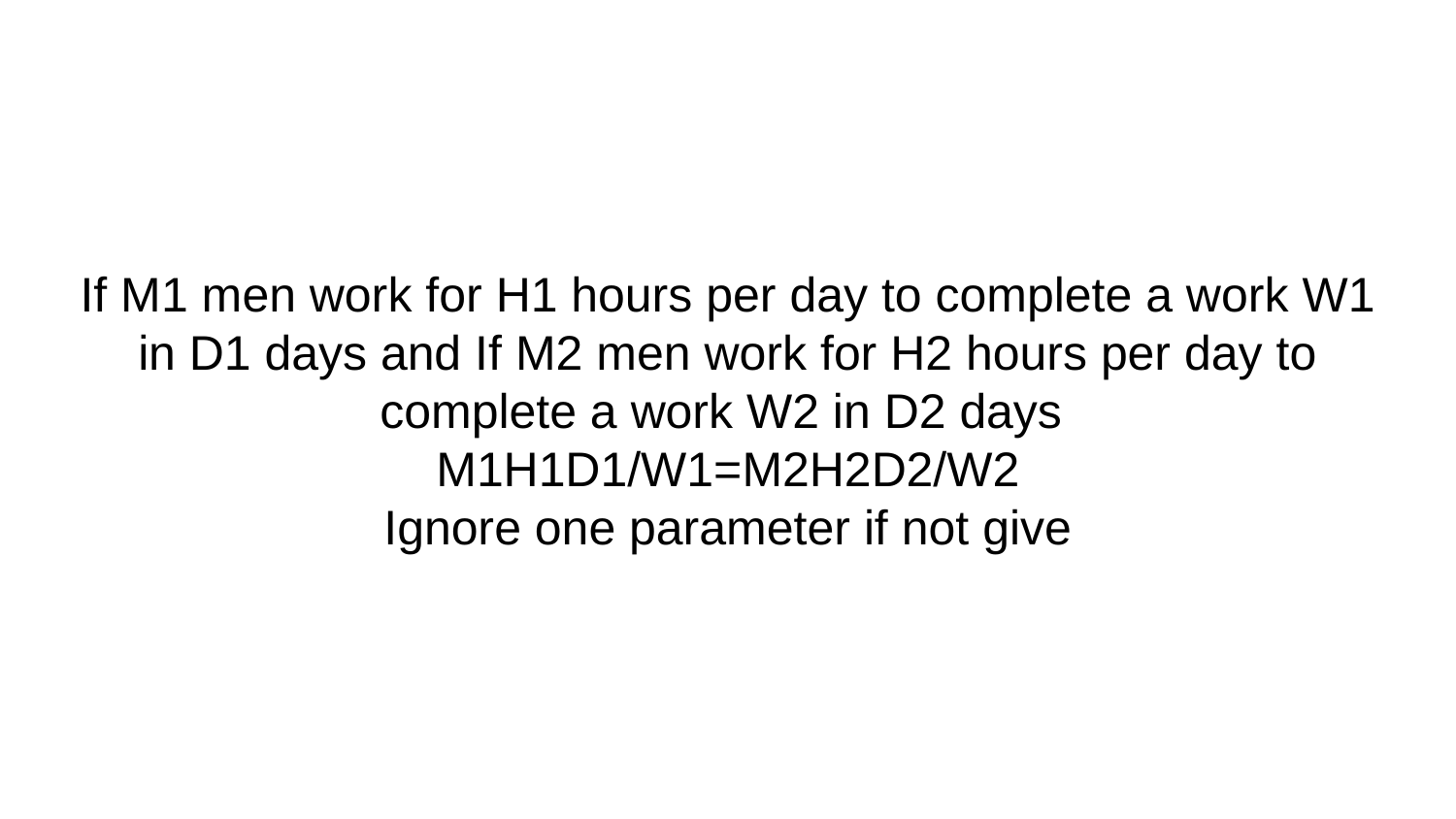

# If M1 men work for H1 hours per day to complete a work W1 in D1 days and If M2 men work for H2 hours per day to complete a work W2 in D2 days M1H1D1/W1=M2H2D2/W2 Ignore one parameter if not give